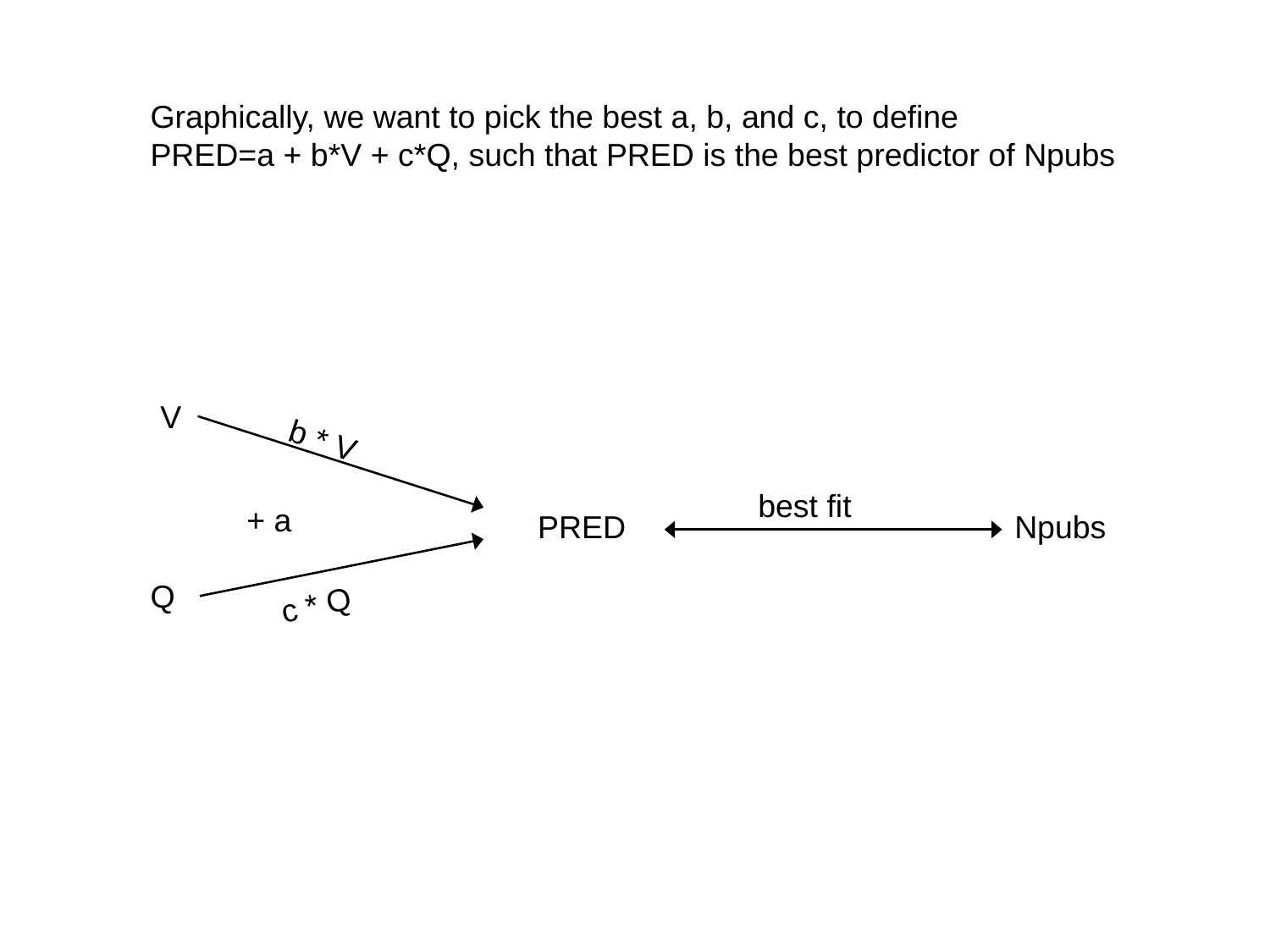

Graphically, we want to pick the best a, b, and c, to define
PRED=a + b*V + c*Q, such that PRED is the best predictor of Npubs
V
b * V
+ a
PRED
Npubs
c * Q
best fit
Q